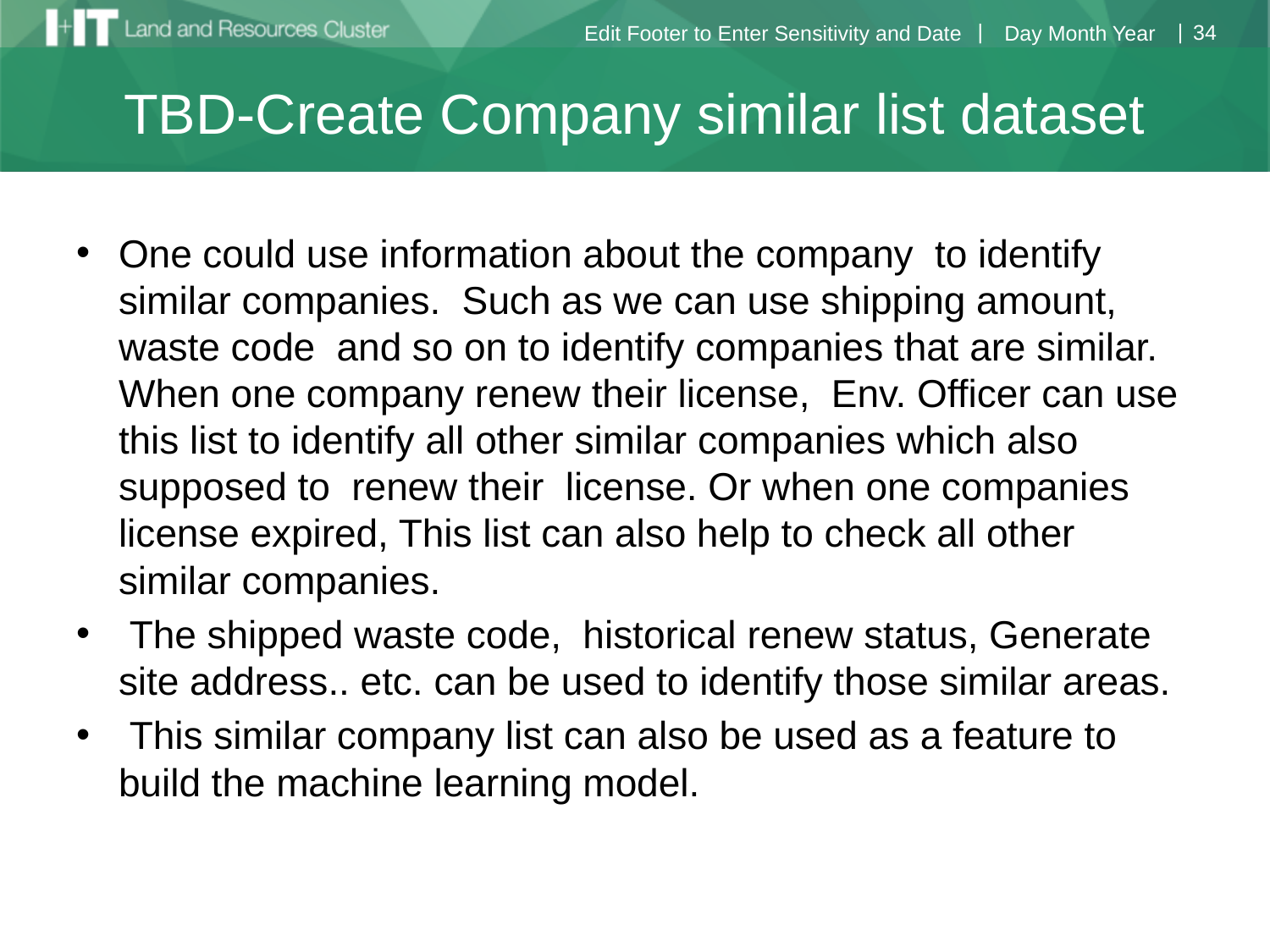

34
Day Month Year
Edit Footer to Enter Sensitivity and Date
# TBD-Create Company similar list dataset
One could use information about the company  to identify similar companies.  Such as we can use shipping amount, waste code  and so on to identify companies that are similar.  When one company renew their license,  Env. Officer can use this list to identify all other similar companies which also supposed to  renew their  license. Or when one companies license expired, This list can also help to check all other similar companies.
 The shipped waste code,  historical renew status, Generate site address.. etc. can be used to identify those similar areas.
 This similar company list can also be used as a feature to build the machine learning model.